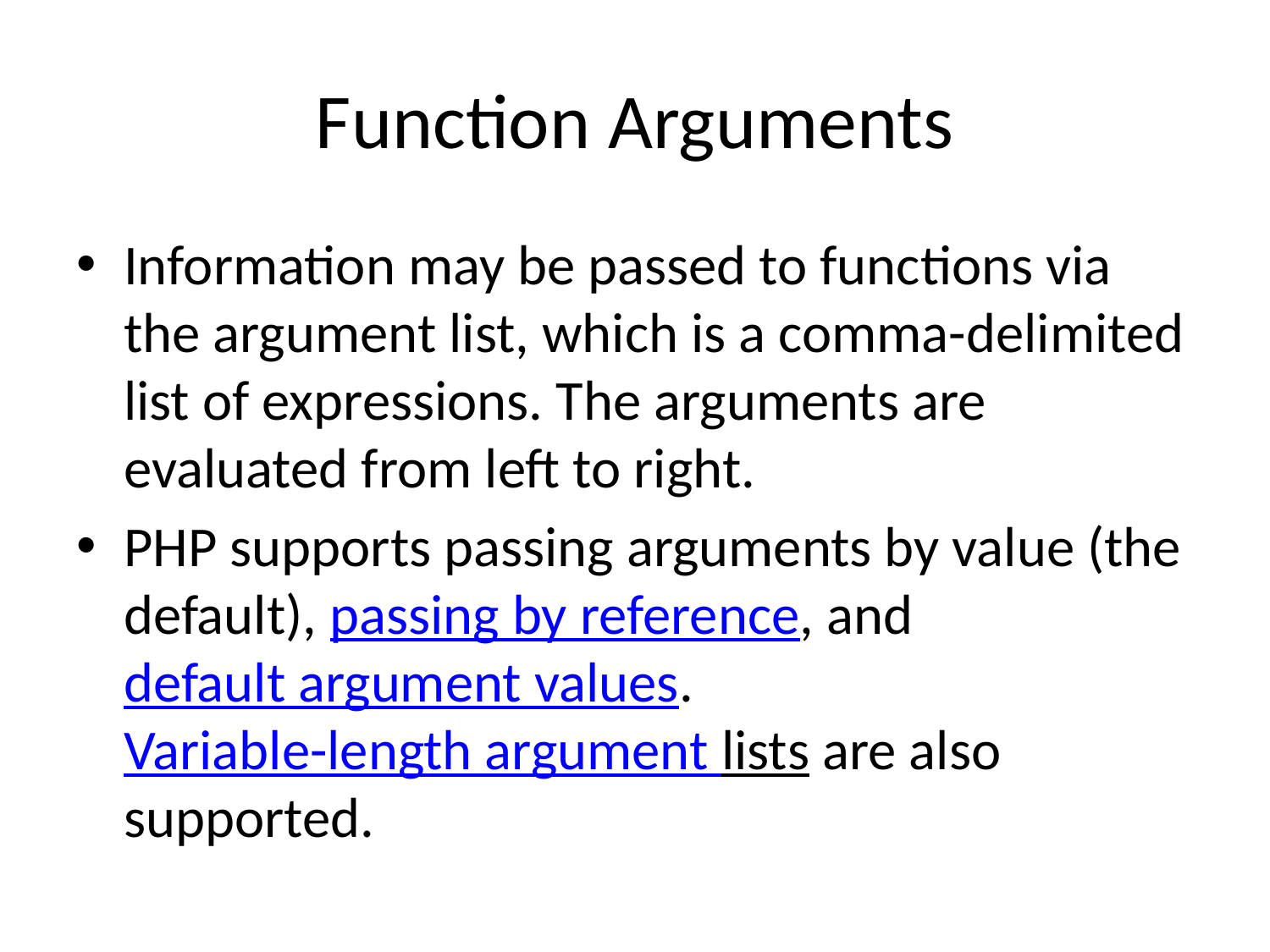

# Function Arguments
Information may be passed to functions via the argument list, which is a comma-delimited list of expressions. The arguments are evaluated from left to right.
PHP supports passing arguments by value (the default), passing by reference, and default argument values. Variable-length argument lists are also supported.